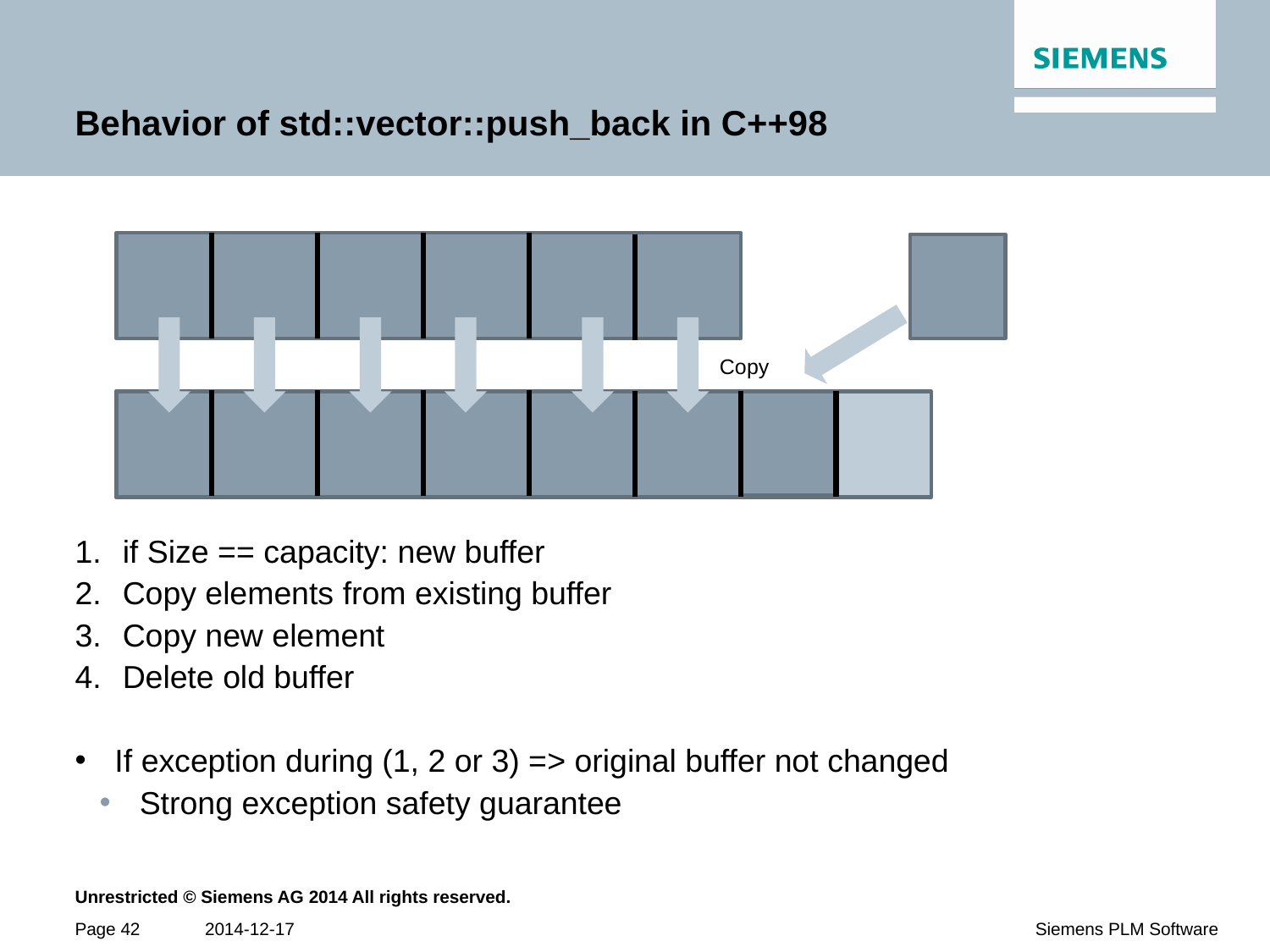

# Behavior of std::vector::push_back in C++98

if Size == capacity: new buffer
Copy elements from existing buffer
Copy new element
Delete old buffer

If exception during (1, 2 or 3) => original buffer not changed
Strong exception safety guarantee

Copy